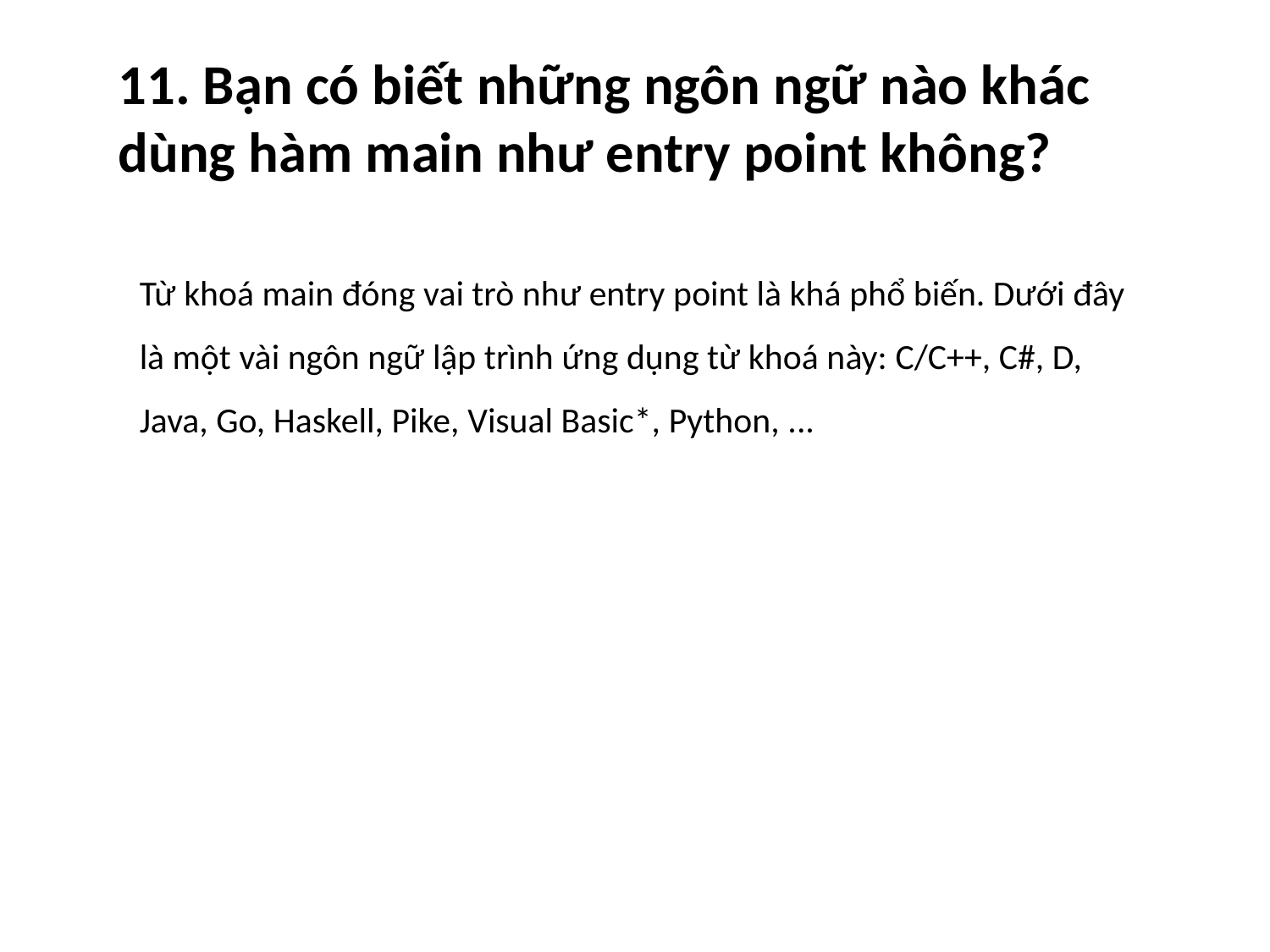

11. Bạn có biết những ngôn ngữ nào khác dùng hàm main như entry point không?
Từ khoá main đóng vai trò như entry point là khá phổ biến. Dưới đây là một vài ngôn ngữ lập trình ứng dụng từ khoá này: C/C++, C#, D, Java, Go, Haskell, Pike, Visual Basic*, Python, ...